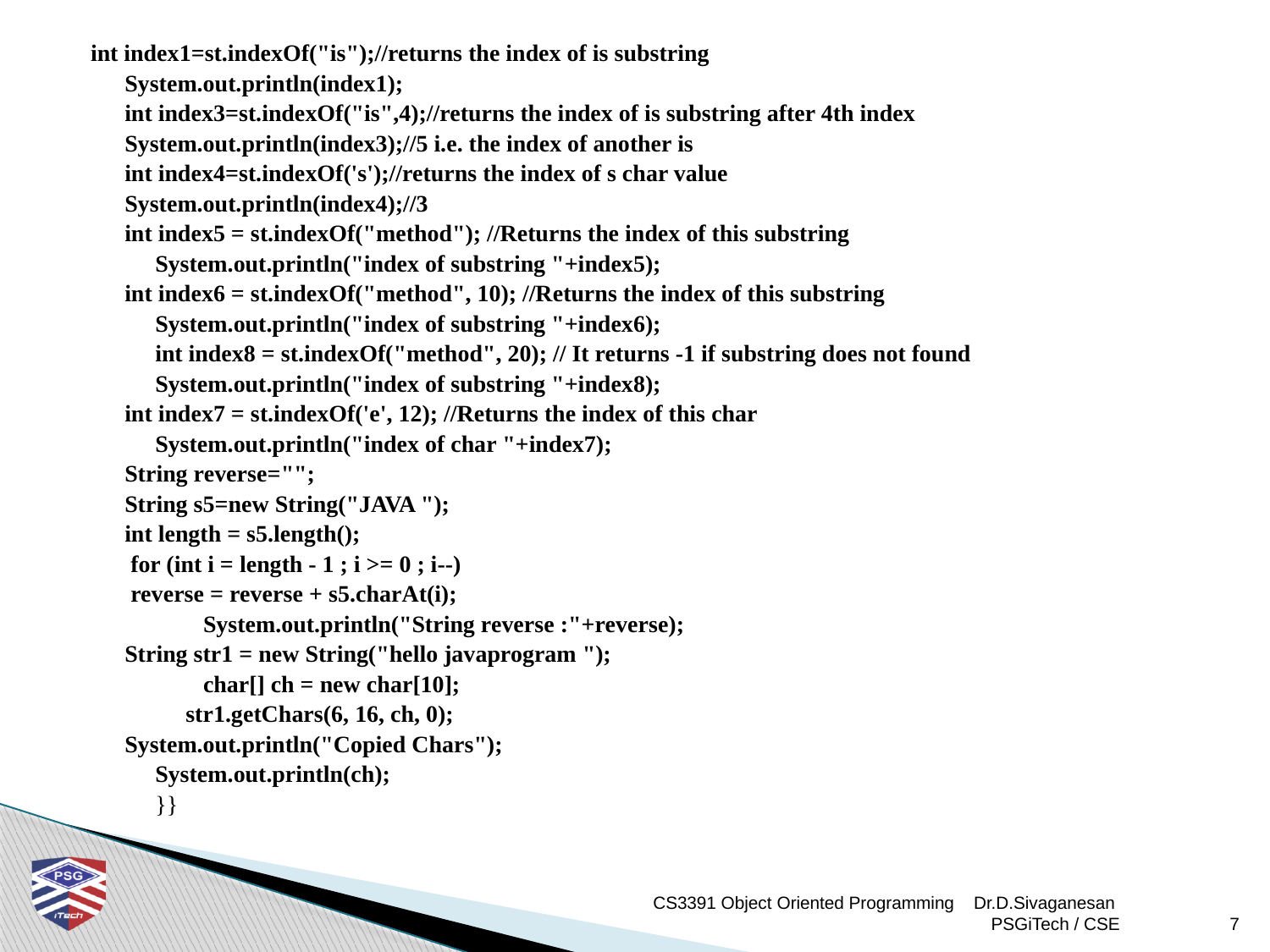

int index1=st.indexOf("is");//returns the index of is substring
		System.out.println(index1);
		int index3=st.indexOf("is",4);//returns the index of is substring after 4th index
		System.out.println(index3);//5 i.e. the index of another is
		int index4=st.indexOf('s');//returns the index of s char value
		System.out.println(index4);//3
		int index5 = st.indexOf("method"); //Returns the index of this substring
        	System.out.println("index of substring "+index5);
 		int index6 = st.indexOf("method", 10); //Returns the index of this substring
        	System.out.println("index of substring "+index6);
       	int index8 = st.indexOf("method", 20); // It returns -1 if substring does not found
        	System.out.println("index of substring "+index8);
		int index7 = st.indexOf('e', 12); //Returns the index of this char
        	System.out.println("index of char "+index7);
		String reverse="";
		String s5=new String("JAVA ");
		int length = s5.length();
   		 for (int i = length - 1 ; i >= 0 ; i--)
     		 reverse = reverse + s5.charAt(i);
                   System.out.println("String reverse :"+reverse);
		String str1 = new String("hello javaprogram ");
                   char[] ch = new char[10];
               	str1.getChars(6, 16, ch, 0);
  		System.out.println("Copied Chars");
         	System.out.println(ch);
      	}}

CS3391 Object Oriented Programming    Dr.D.Sivaganesan  PSGiTech / CSE
7